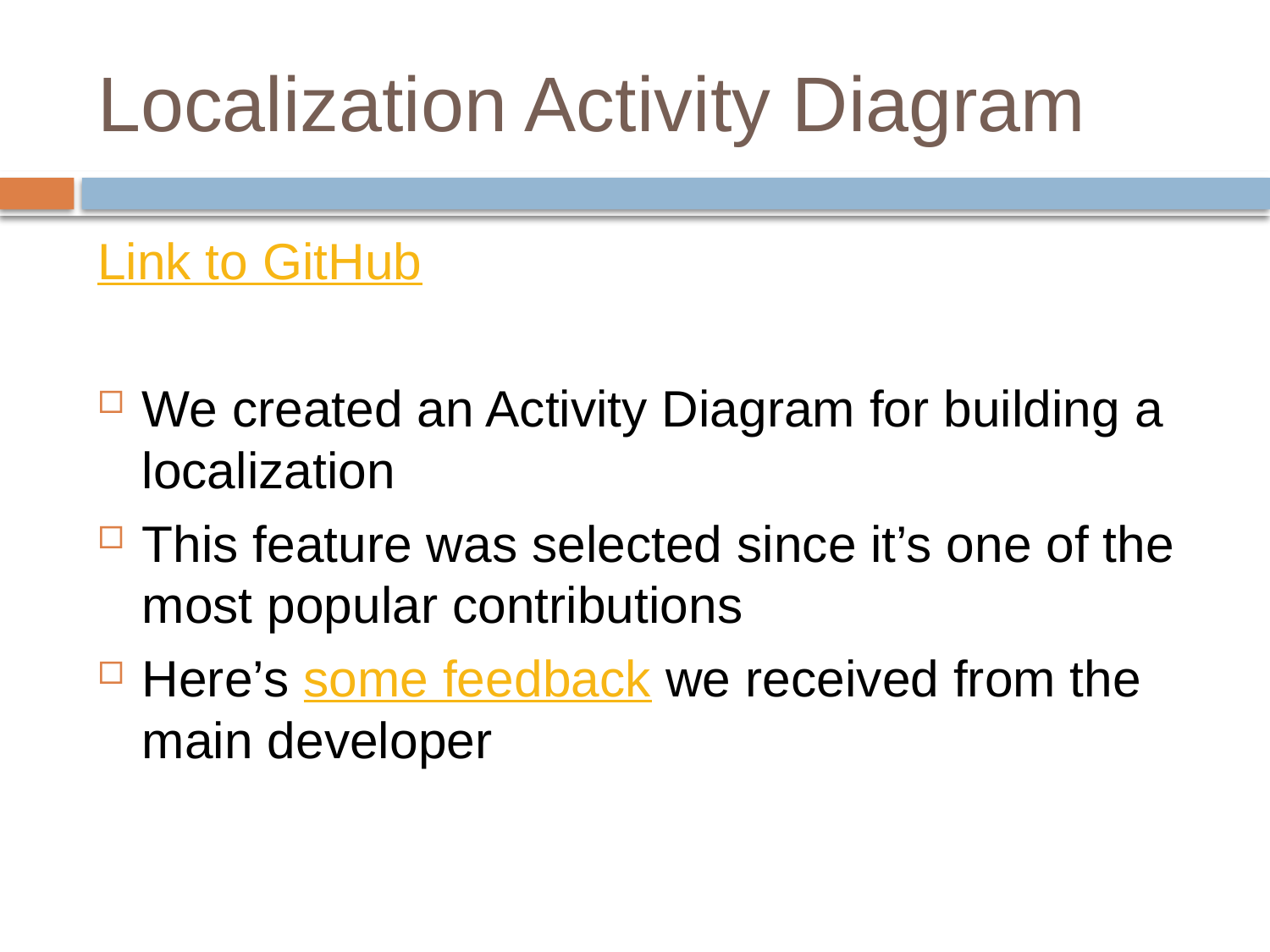

# Localization Activity Diagram
Link to GitHub

We created an Activity Diagram for building a localization
This feature was selected since it’s one of the most popular contributions
Here’s some feedback we received from the main developer